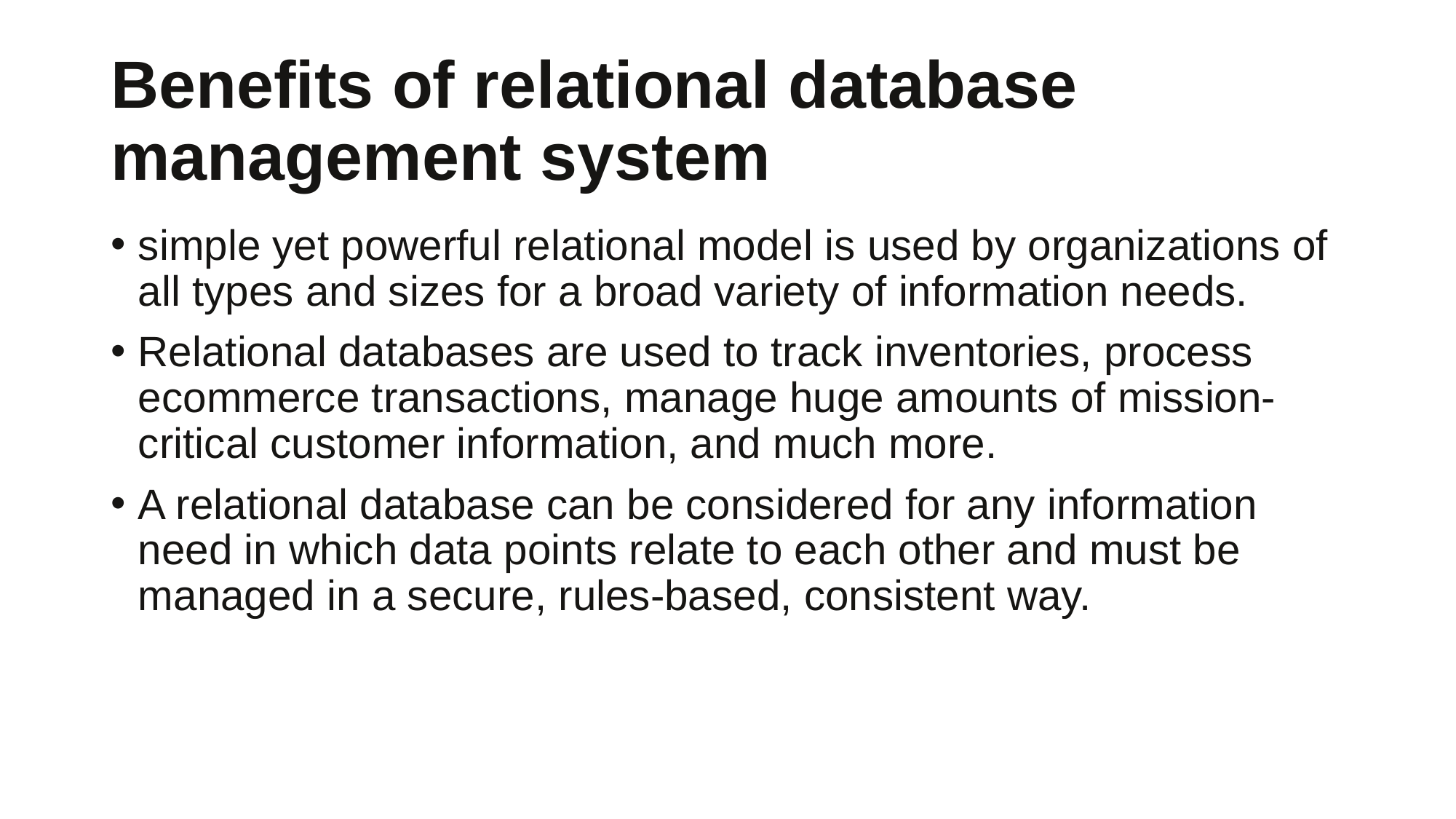

# Benefits of relational database management system
simple yet powerful relational model is used by organizations of all types and sizes for a broad variety of information needs.
Relational databases are used to track inventories, process ecommerce transactions, manage huge amounts of mission-critical customer information, and much more.
A relational database can be considered for any information need in which data points relate to each other and must be managed in a secure, rules-based, consistent way.